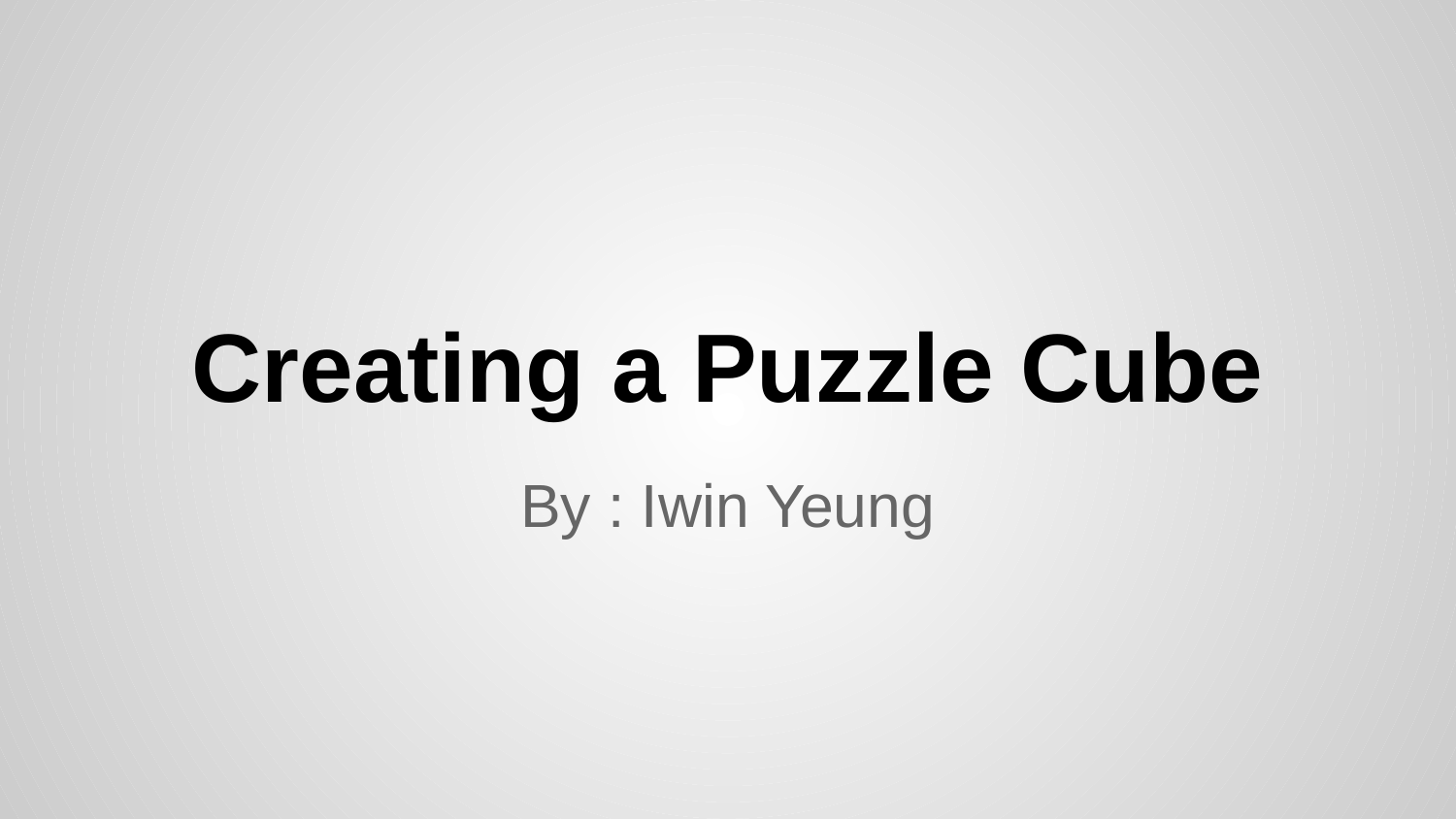

# Creating a Puzzle Cube
By : Iwin Yeung